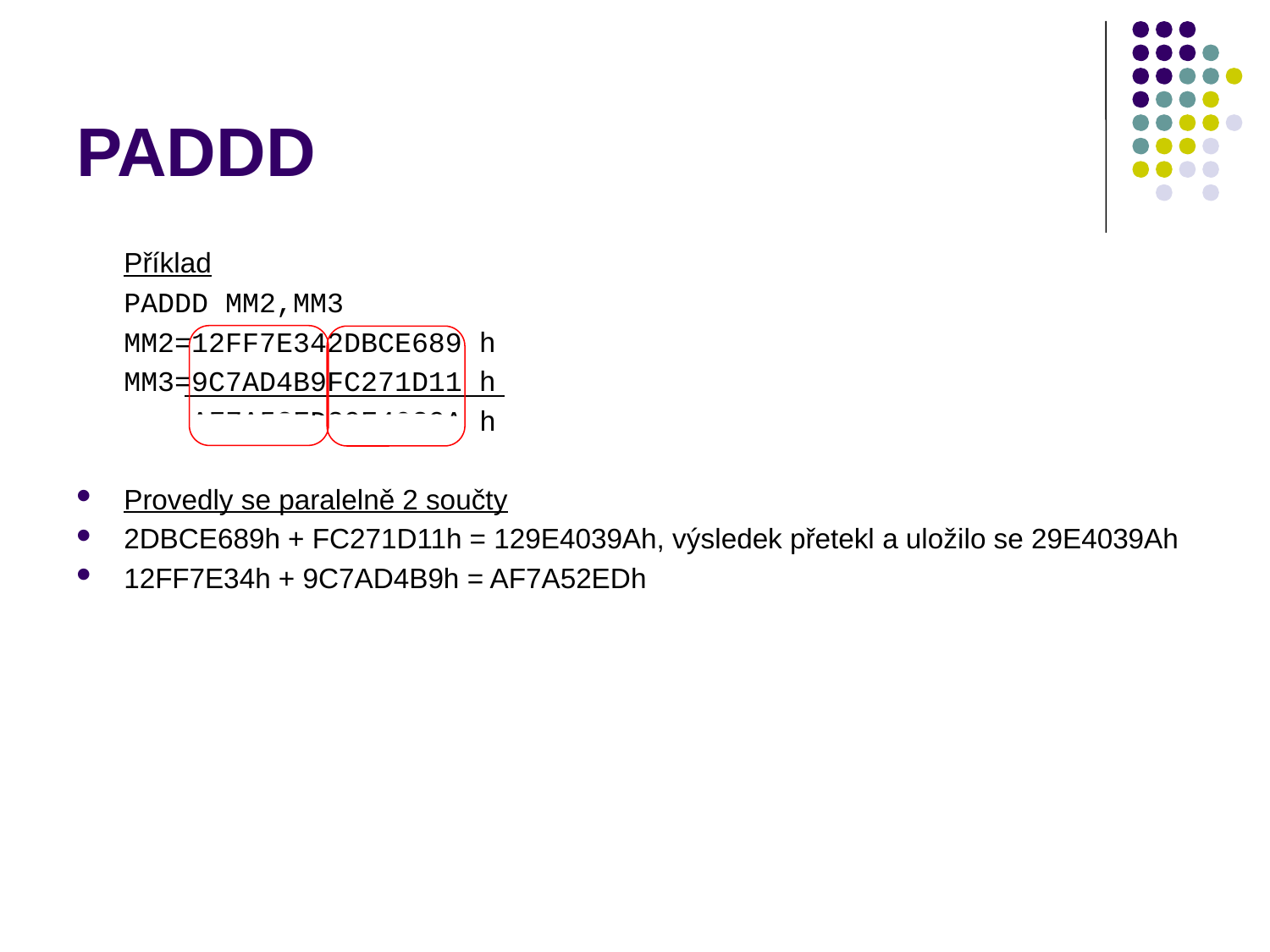

# PADDD
Příklad
PADDD MM2,MM3
MM2=12FF7E342DBCE689 h
MM3=9C7AD4B9FC271D11 h
    AF7A52ED29E4039A h

Provedly se paralelně 2 součty
2DBCE689h + FC271D11h = 129E4039Ah, výsledek přetekl a uložilo se 29E4039Ah
12FF7E34h + 9C7AD4B9h = AF7A52EDh